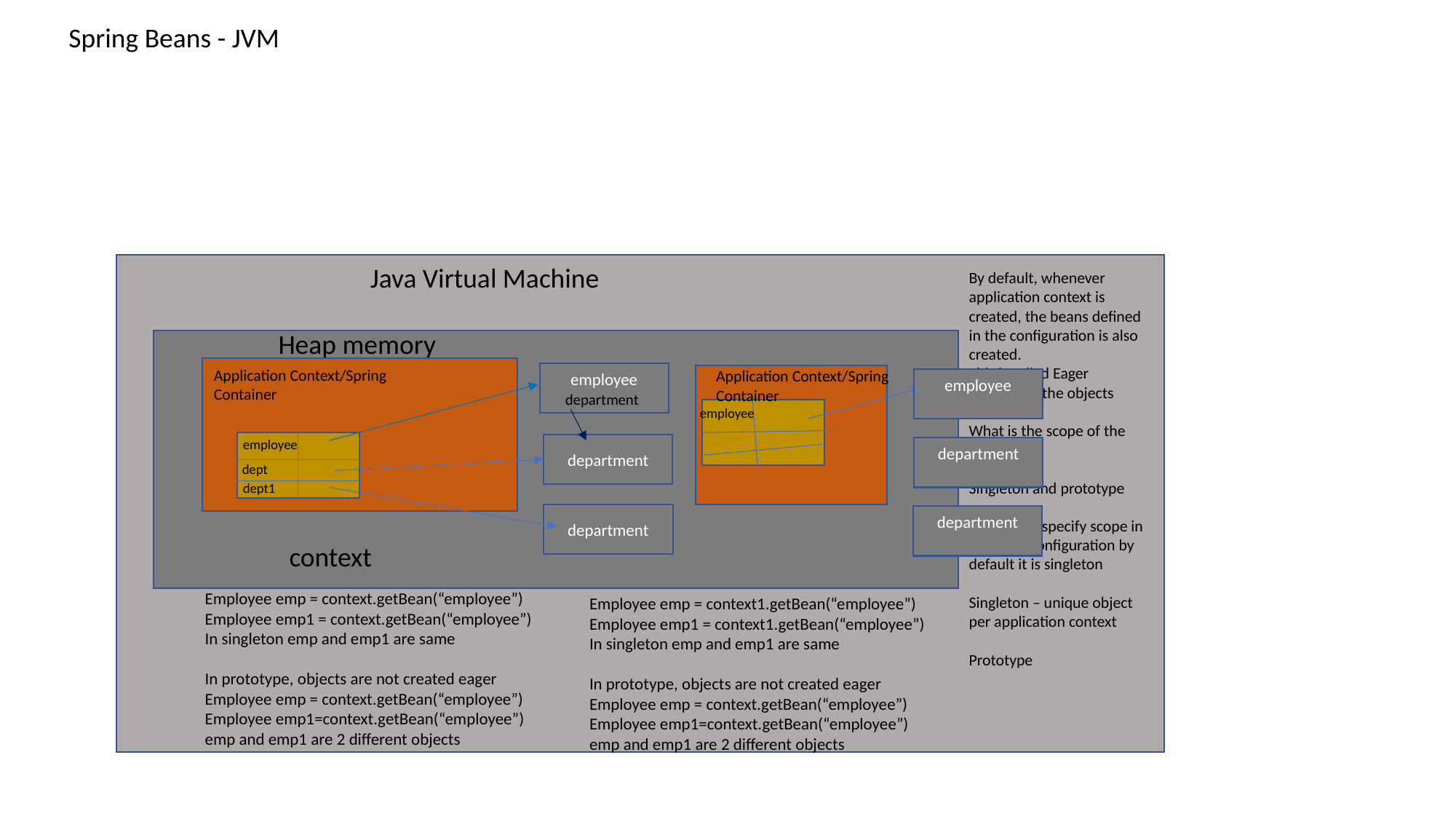

Spring Beans - JVM

Java Virtual Machine
By default, whenever application context is created, the beans defined in the configuration is also created.
This is called Eager creation of the objects

What is the scope of the object?

Singleton and prototype

If we don’t specify scope in the bean configuration by default it is singleton

Singleton – unique object per application context

Prototype
Heap memory

Application Context/Spring Container
Application Context/Spring Container
employee

employee
department
employee

employee

department
department
dept
dept1
department
department
context
Employee emp = context.getBean(“employee”)
Employee emp1 = context.getBean(“employee”)
In singleton emp and emp1 are same

In prototype, objects are not created eager
Employee emp = context.getBean(“employee”)
Employee emp1=context.getBean(“employee”)
emp and emp1 are 2 different objects
Employee emp = context1.getBean(“employee”)
Employee emp1 = context1.getBean(“employee”)
In singleton emp and emp1 are same

In prototype, objects are not created eager
Employee emp = context.getBean(“employee”)
Employee emp1=context.getBean(“employee”)
emp and emp1 are 2 different objects